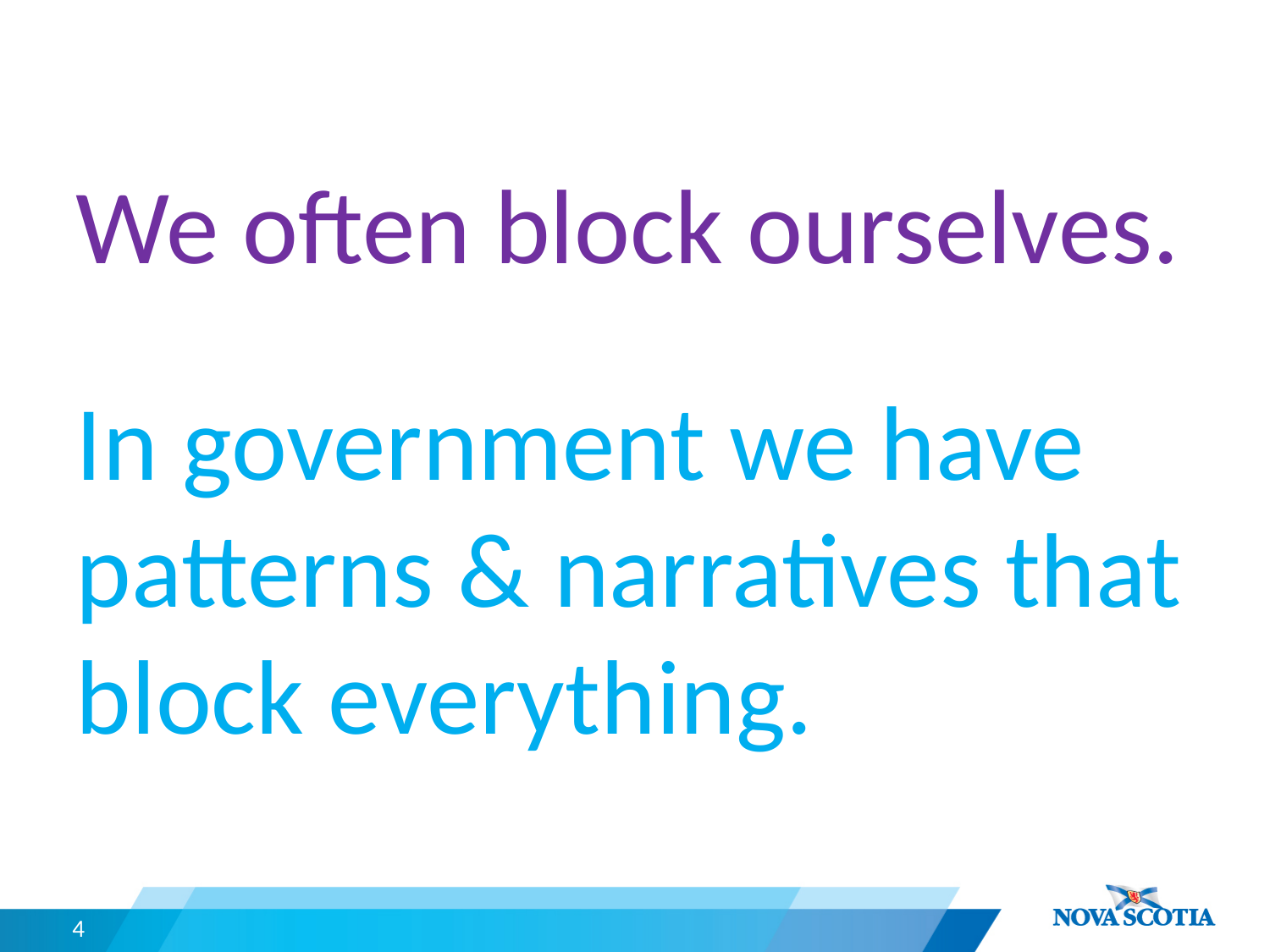

# We often block ourselves.
In government we have patterns & narratives that block everything.